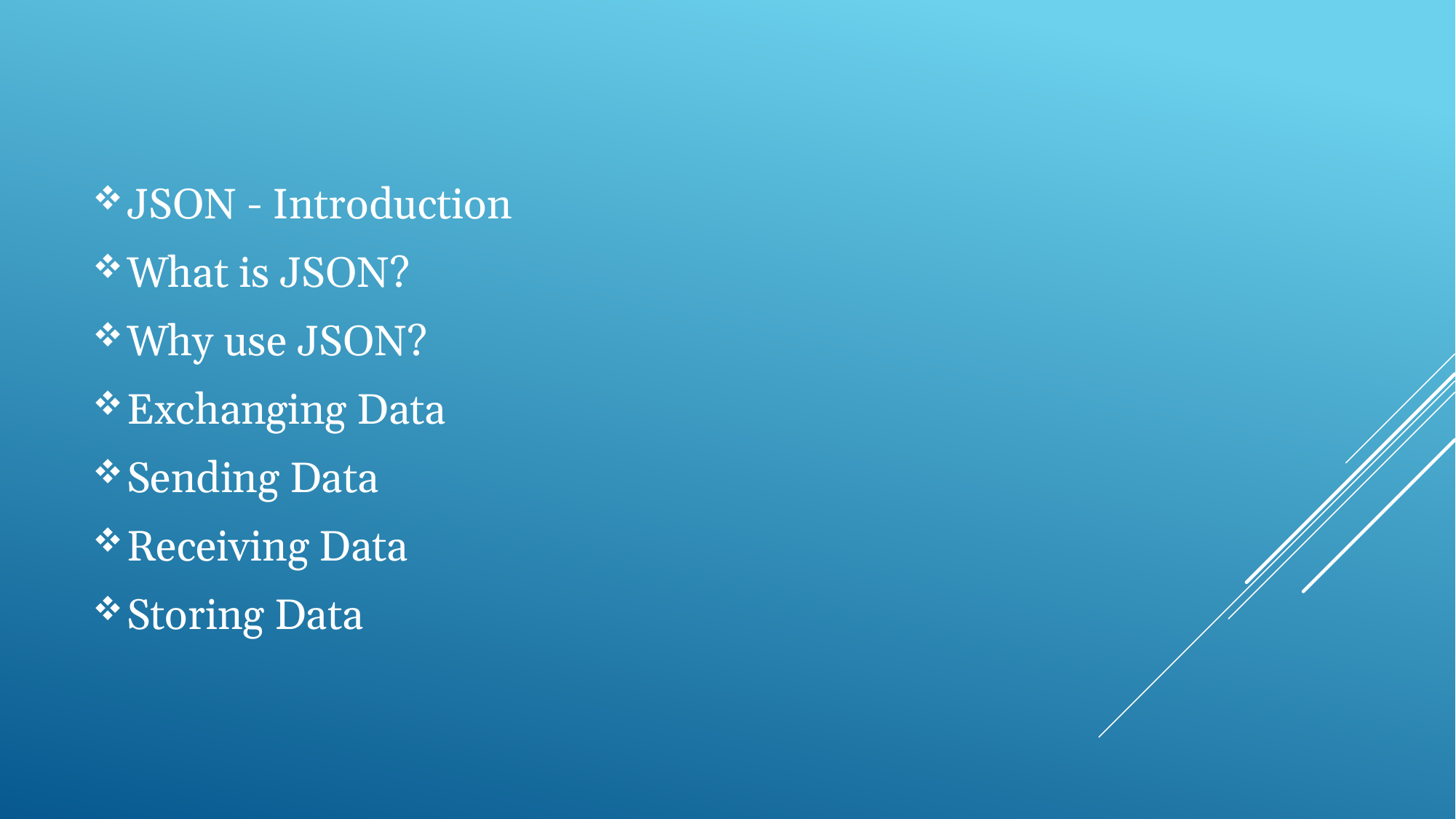

JSON - Introduction
What is JSON?
Why use JSON?
Exchanging Data
Sending Data
Receiving Data
Storing Data